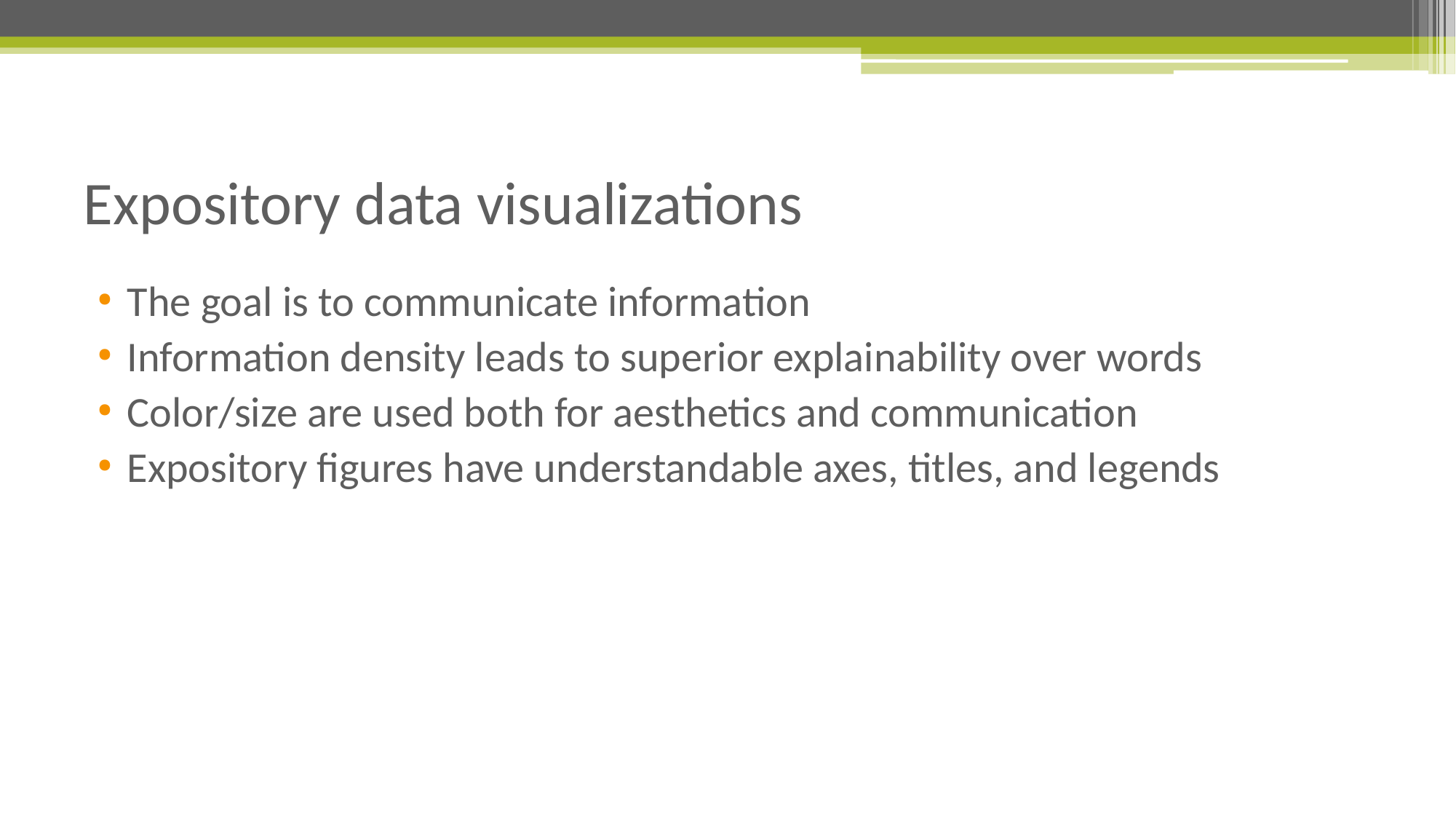

# Expository data visualizations
The goal is to communicate information
Information density leads to superior explainability over words
Color/size are used both for aesthetics and communication
Expository figures have understandable axes, titles, and legends